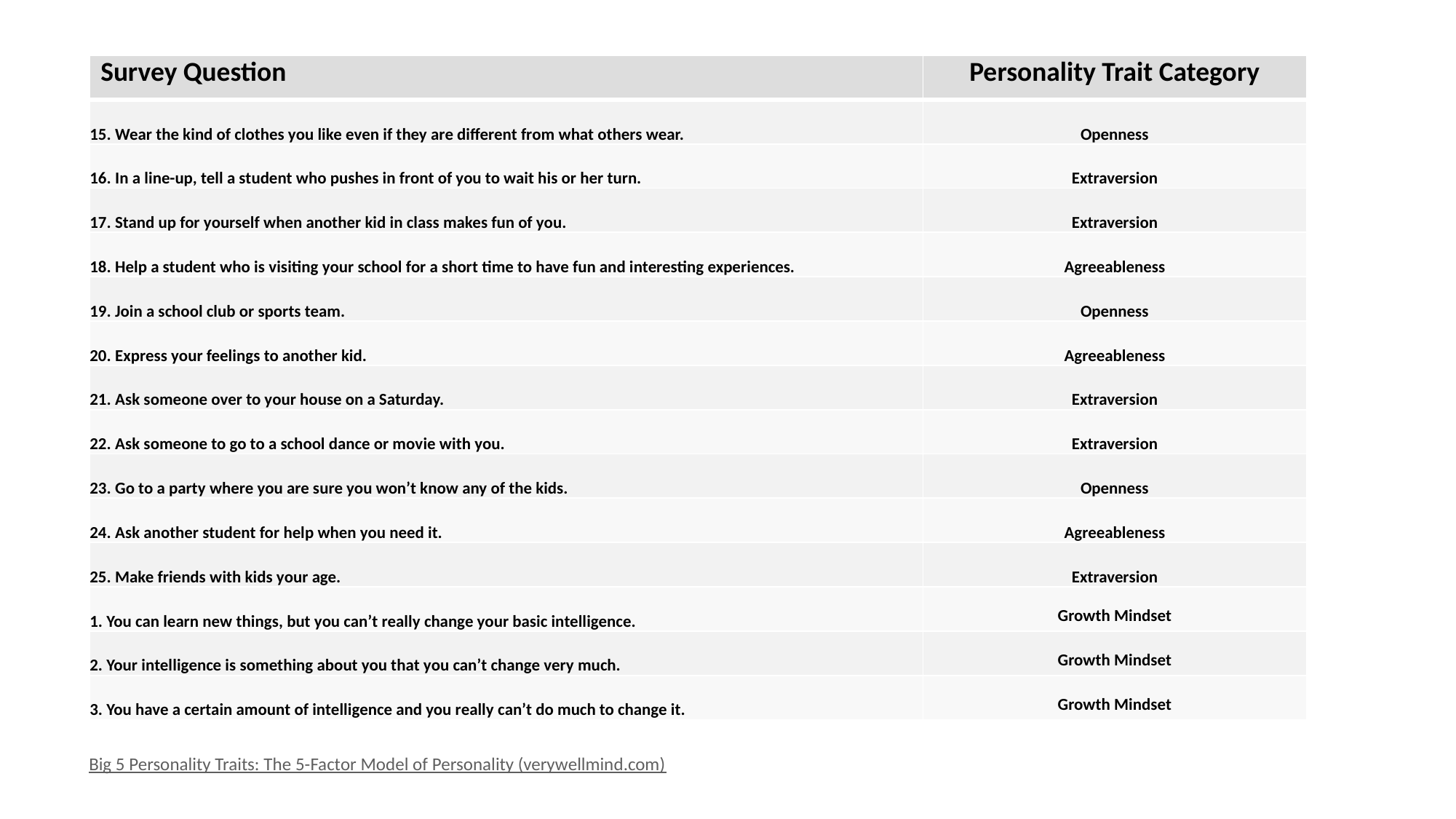

| Survey Question | Personality Trait Category |
| --- | --- |
| 15. Wear the kind of clothes you like even if they are different from what others wear. | Openness |
| 16. In a line-up, tell a student who pushes in front of you to wait his or her turn. | Extraversion |
| 17. Stand up for yourself when another kid in class makes fun of you. | Extraversion |
| 18. Help a student who is visiting your school for a short time to have fun and interesting experiences. | Agreeableness |
| 19. Join a school club or sports team. | Openness |
| 20. Express your feelings to another kid. | Agreeableness |
| 21. Ask someone over to your house on a Saturday. | Extraversion |
| 22. Ask someone to go to a school dance or movie with you. | Extraversion |
| 23. Go to a party where you are sure you won’t know any of the kids. | Openness |
| 24. Ask another student for help when you need it. | Agreeableness |
| 25. Make friends with kids your age. | Extraversion |
| 1. You can learn new things, but you can’t really change your basic intelligence. | Growth Mindset |
| 2. Your intelligence is something about you that you can’t change very much. | Growth Mindset |
| 3. You have a certain amount of intelligence and you really can’t do much to change it. | Growth Mindset |
Big 5 Personality Traits: The 5-Factor Model of Personality (verywellmind.com)